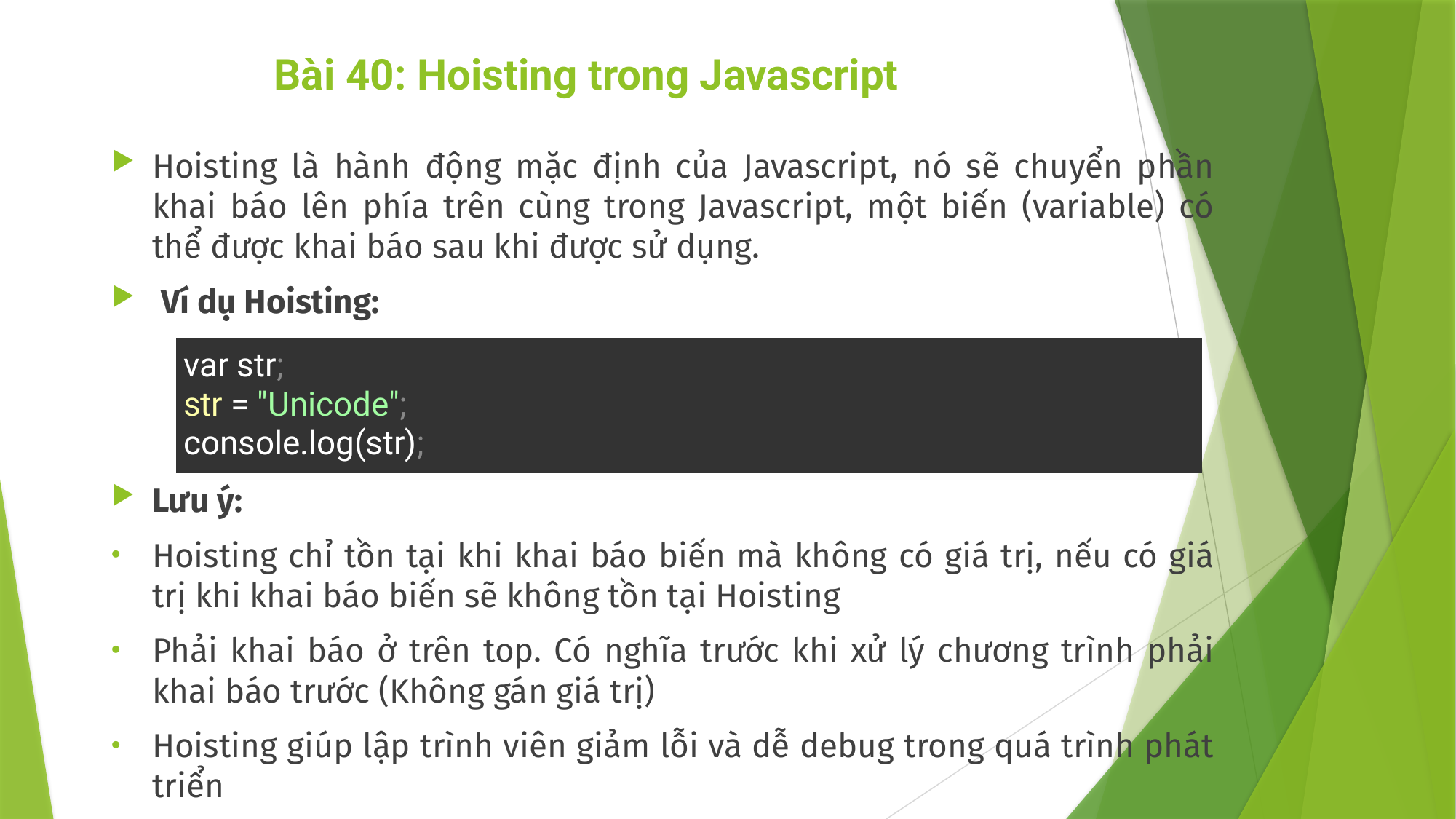

# Bài 40: Hoisting trong Javascript
Hoisting là hành động mặc định của Javascript, nó sẽ chuyển phần khai báo lên phía trên cùng trong Javascript, một biến (variable) có thể được khai báo sau khi được sử dụng.
 Ví dụ Hoisting:

Lưu ý:
Hoisting chỉ tồn tại khi khai báo biến mà không có giá trị, nếu có giá trị khi khai báo biến sẽ không tồn tại Hoisting
Phải khai báo ở trên top. Có nghĩa trước khi xử lý chương trình phải khai báo trước (Không gán giá trị)
Hoisting giúp lập trình viên giảm lỗi và dễ debug trong quá trình phát triển

| var str; str = "Unicode"; console.log(str); |
| --- |